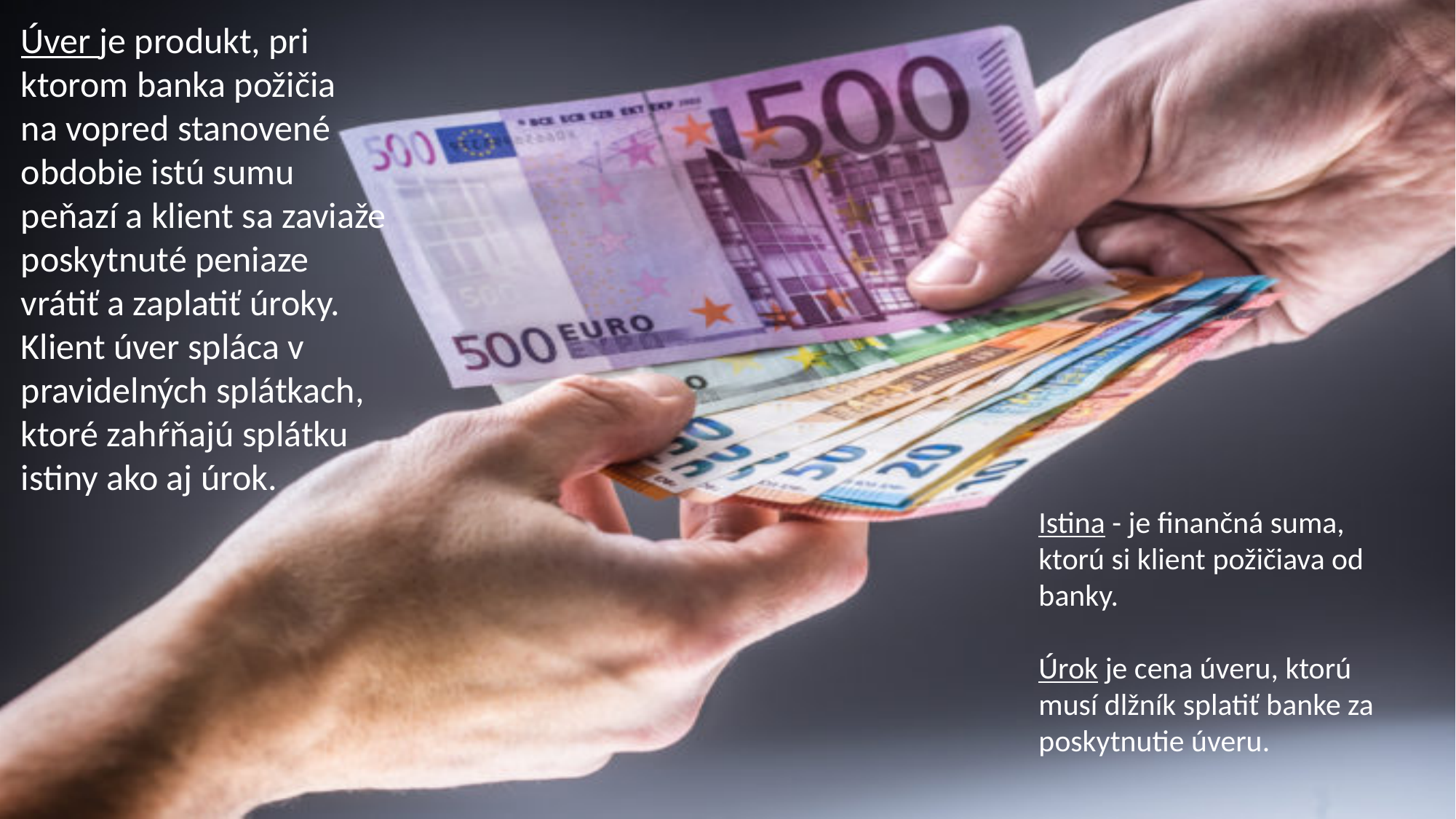

Úver je produkt, pri ktorom banka požičia
na vopred stanovené obdobie istú sumu peňazí a klient sa zaviaže poskytnuté peniaze vrátiť a zaplatiť úroky. Klient úver spláca v pravidelných splátkach, ktoré zahŕňajú splátku istiny ako aj úrok.
Istina - je finančná suma, ktorú si klient požičiava od banky.

Úrok je cena úveru, ktorú musí dlžník splatiť banke za poskytnutie úveru.